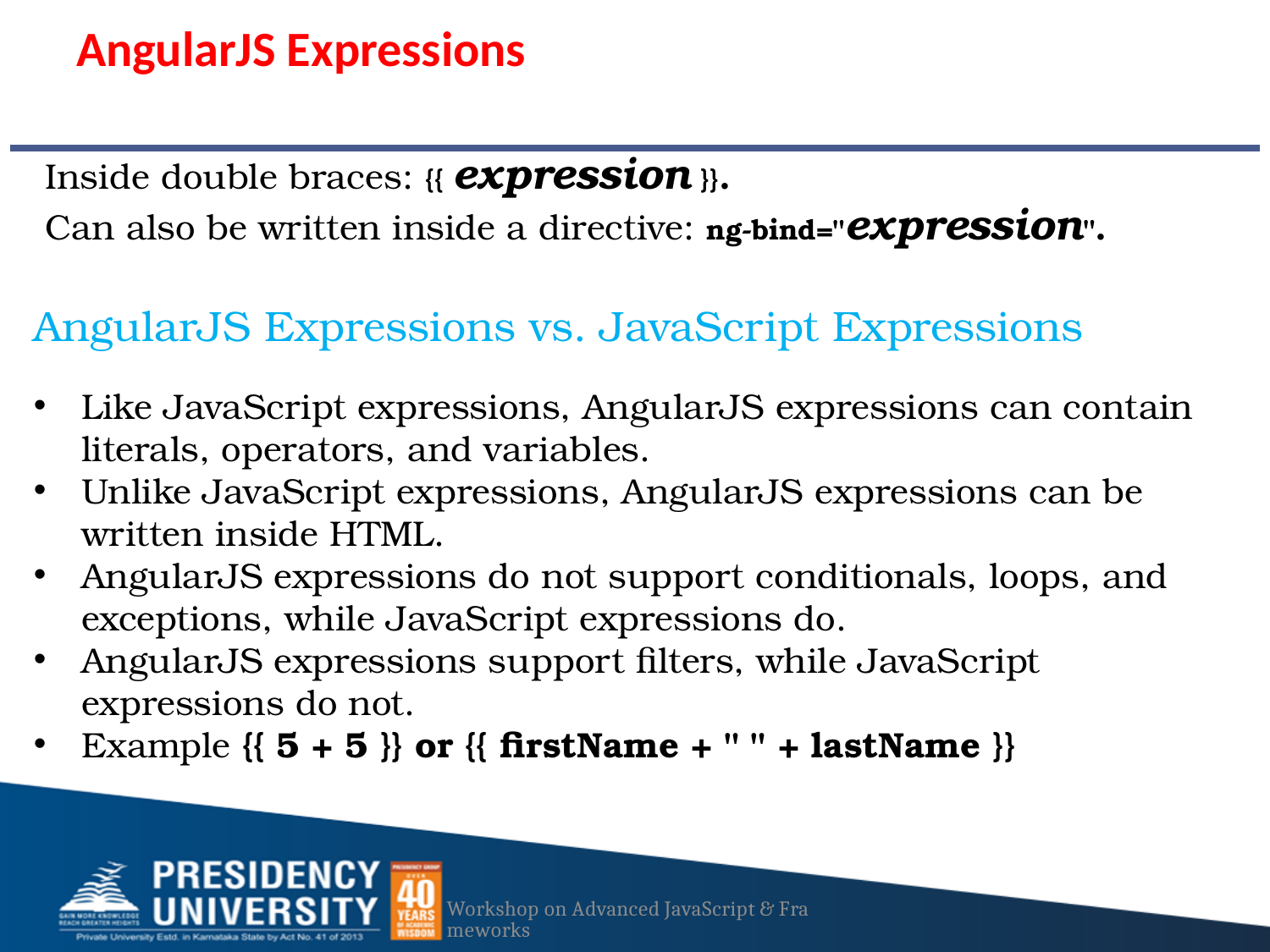

# AngularJS Expressions

 Inside double braces: {{ expression }}.
 Can also be written inside a directive: ng-bind="expression".

AngularJS Expressions vs. JavaScript Expressions

Like JavaScript expressions, AngularJS expressions can contain literals, operators, and variables.
Unlike JavaScript expressions, AngularJS expressions can be written inside HTML.
AngularJS expressions do not support conditionals, loops, and exceptions, while JavaScript expressions do.
AngularJS expressions support filters, while JavaScript expressions do not.
Example {{ 5 + 5 }} or {{ firstName + " " + lastName }}
Workshop on Advanced JavaScript & Frameworks